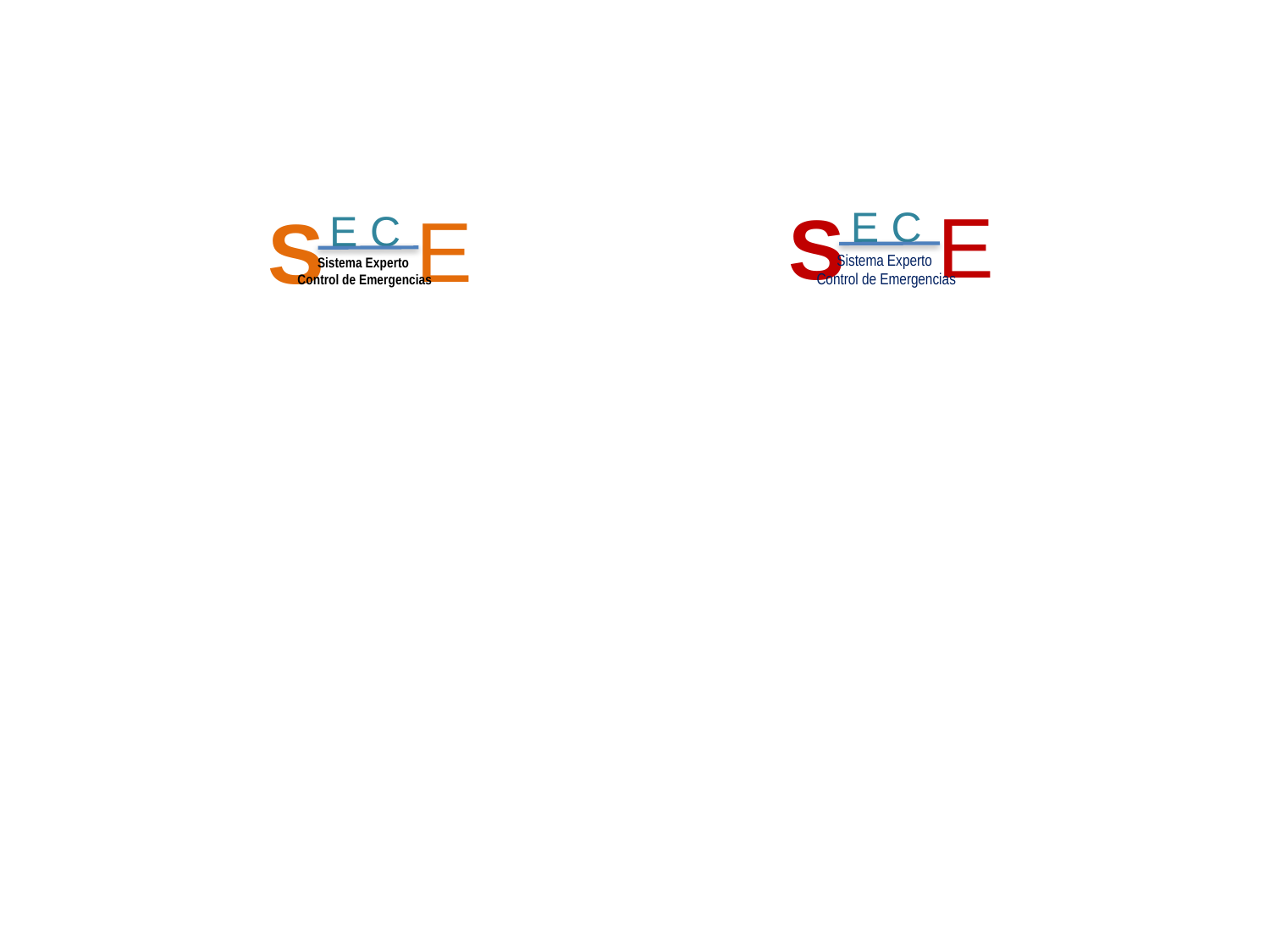

E
S
E
C
Sistema Experto
Control de Emergencias
E
S
E
C
Sistema Experto
Control de Emergencias